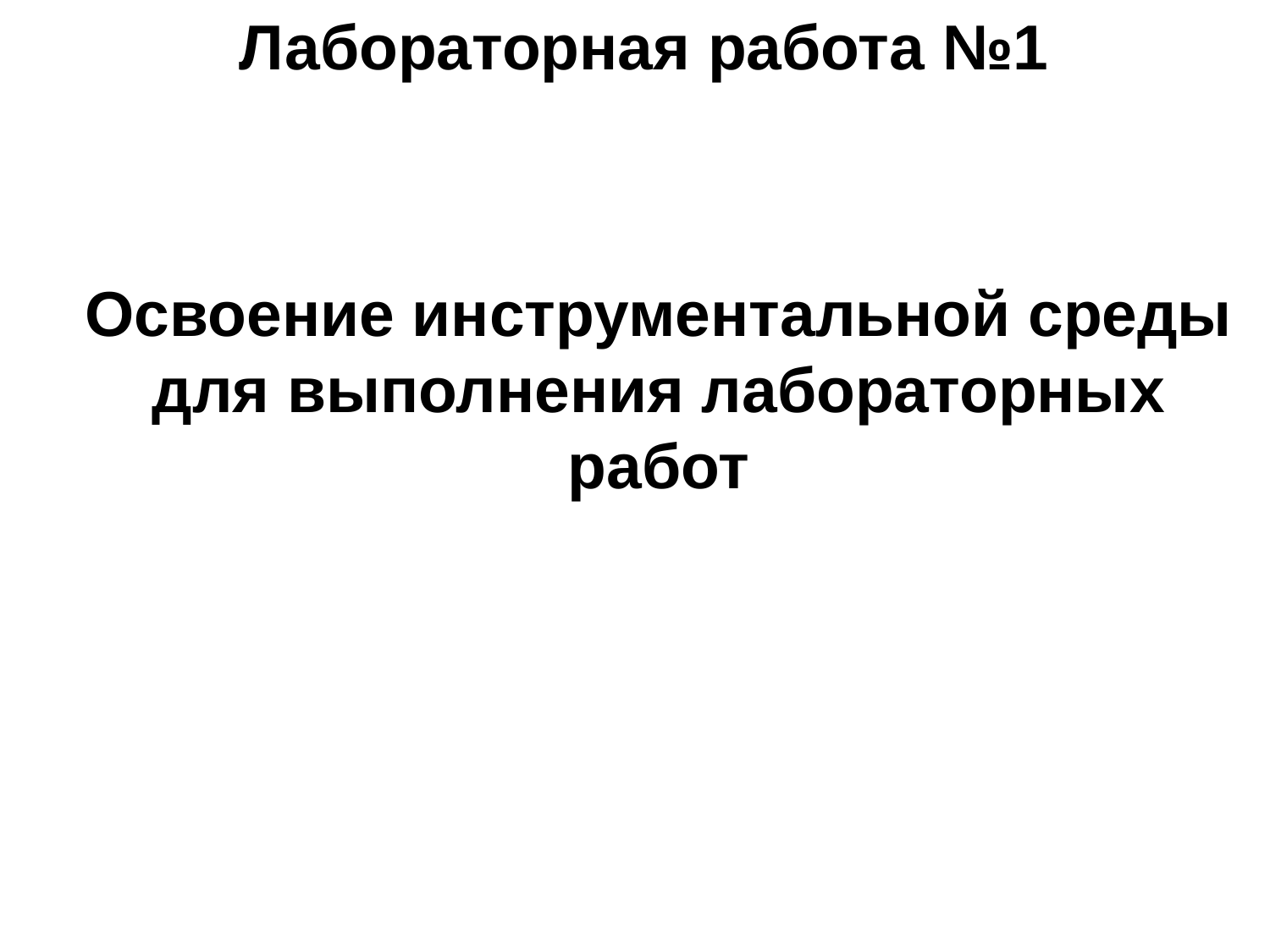

# Лабораторная работа №1

Освоение инструментальной среды для выполнения лабораторных работ